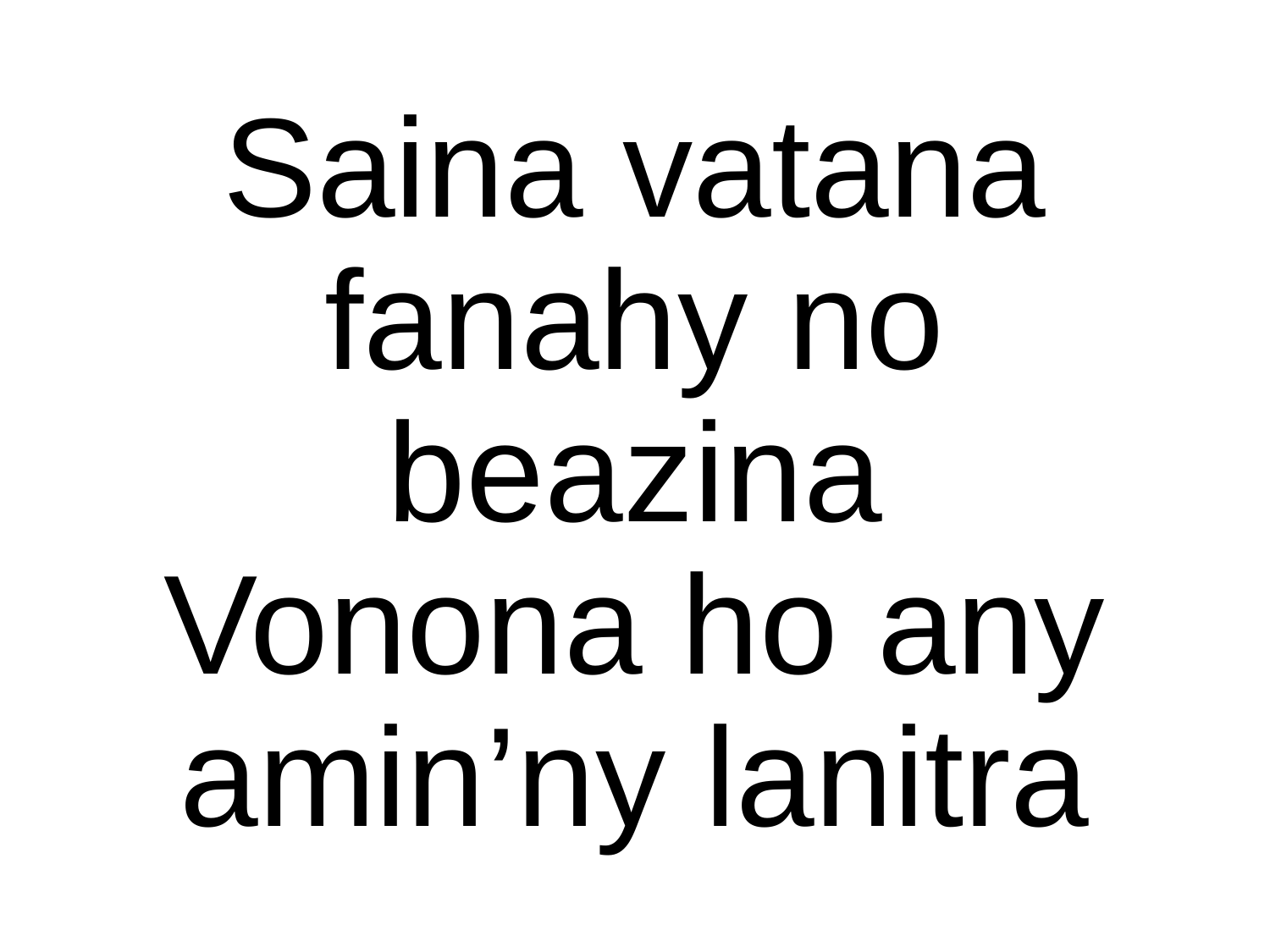

Saina vatana fanahy no beazina
Vonona ho any amin’ny lanitra